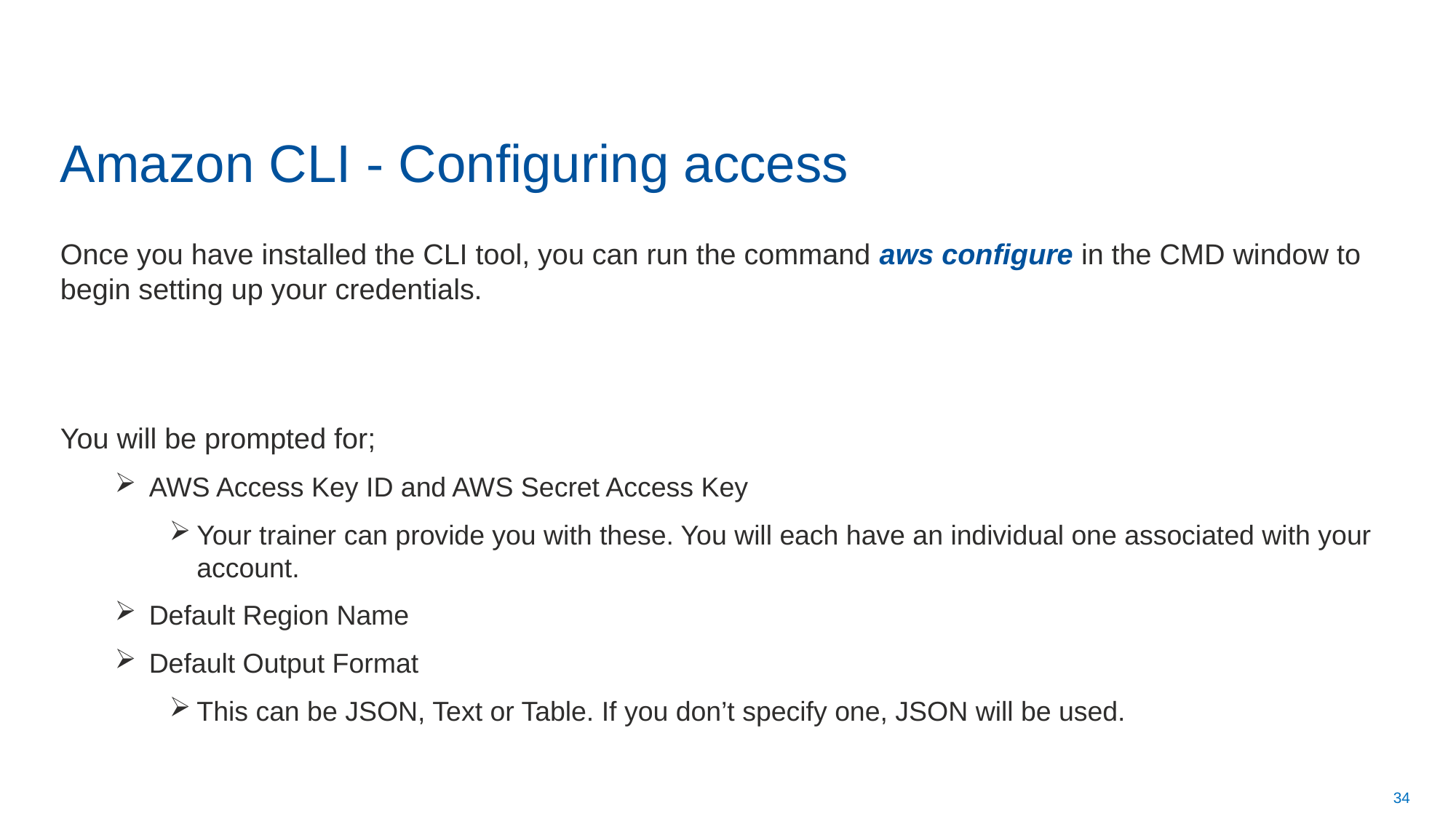

# Amazon CLI - Configuring access
Once you have installed the CLI tool, you can run the command aws configure in the CMD window to begin setting up your credentials.

You will be prompted for;
AWS Access Key ID and AWS Secret Access Key
Your trainer can provide you with these. You will each have an individual one associated with your account.
Default Region Name
Default Output Format
This can be JSON, Text or Table. If you don’t specify one, JSON will be used.